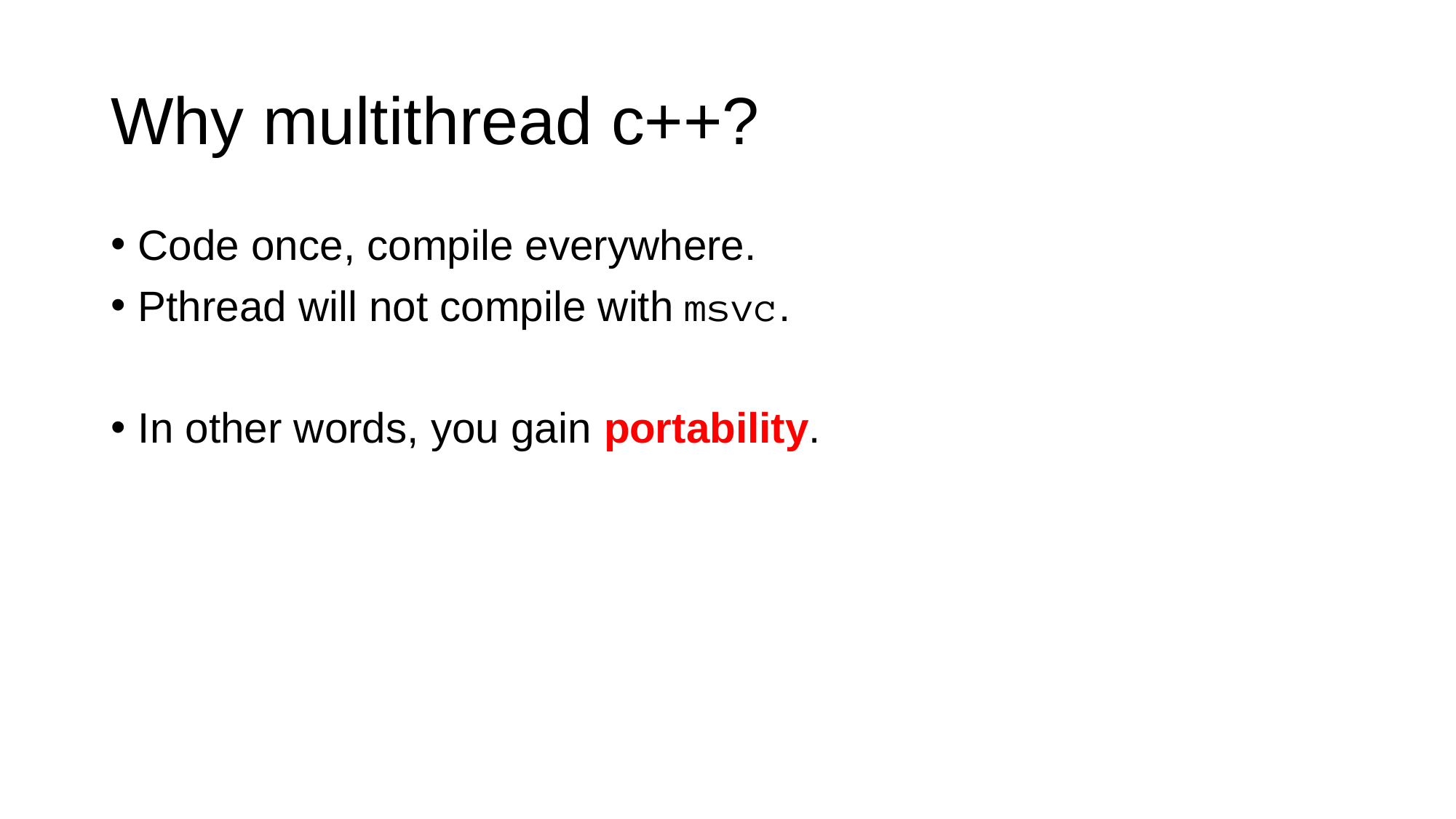

# Why multithread c++?
Code once, compile everywhere.
Pthread will not compile with msvc.

In other words, you gain portability.